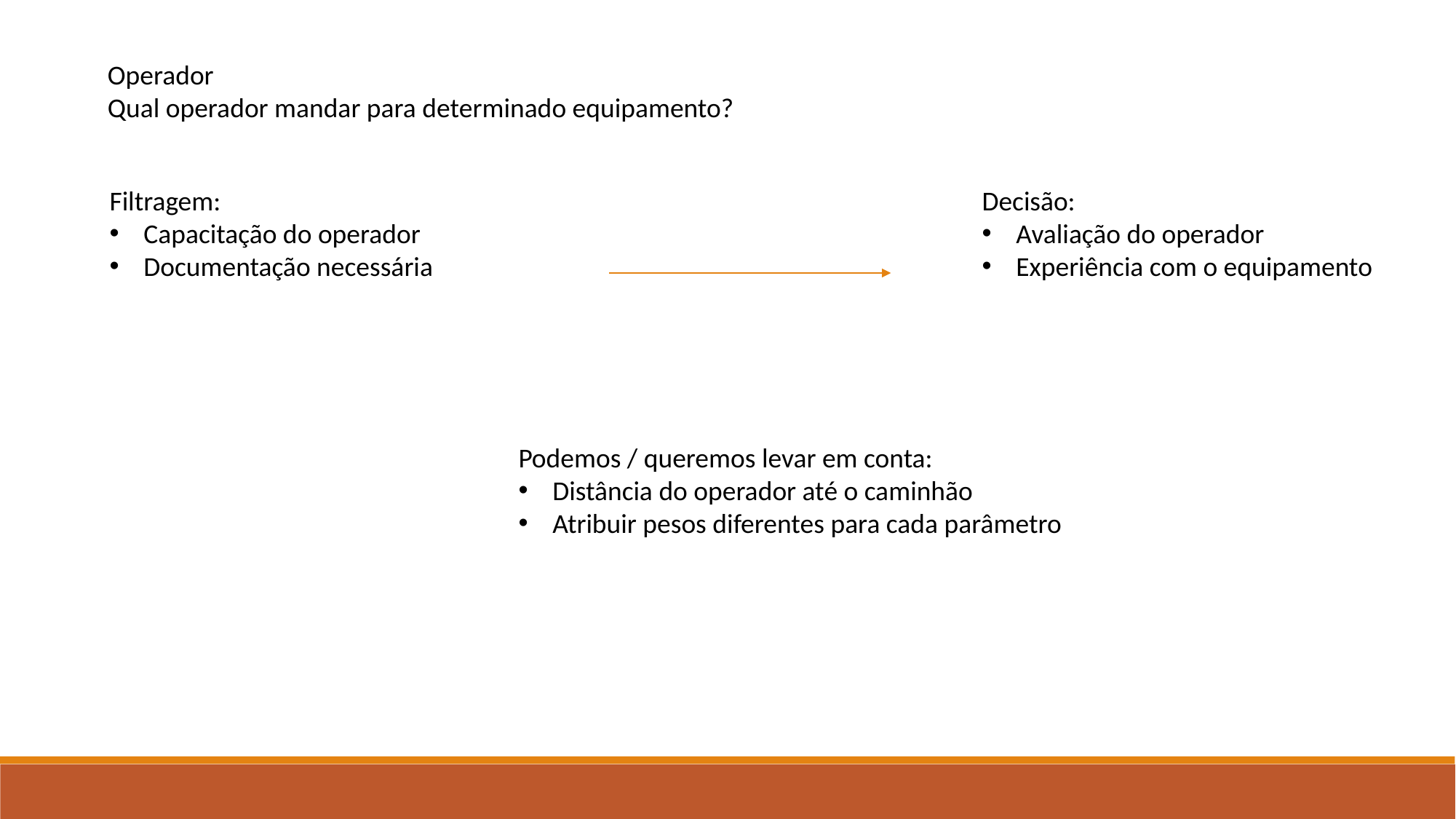

Operador
Qual operador mandar para determinado equipamento?
Filtragem:
Capacitação do operador
Documentação necessária

Decisão:
Avaliação do operador
Experiência com o equipamento

Podemos / queremos levar em conta:
Distância do operador até o caminhão
Atribuir pesos diferentes para cada parâmetro